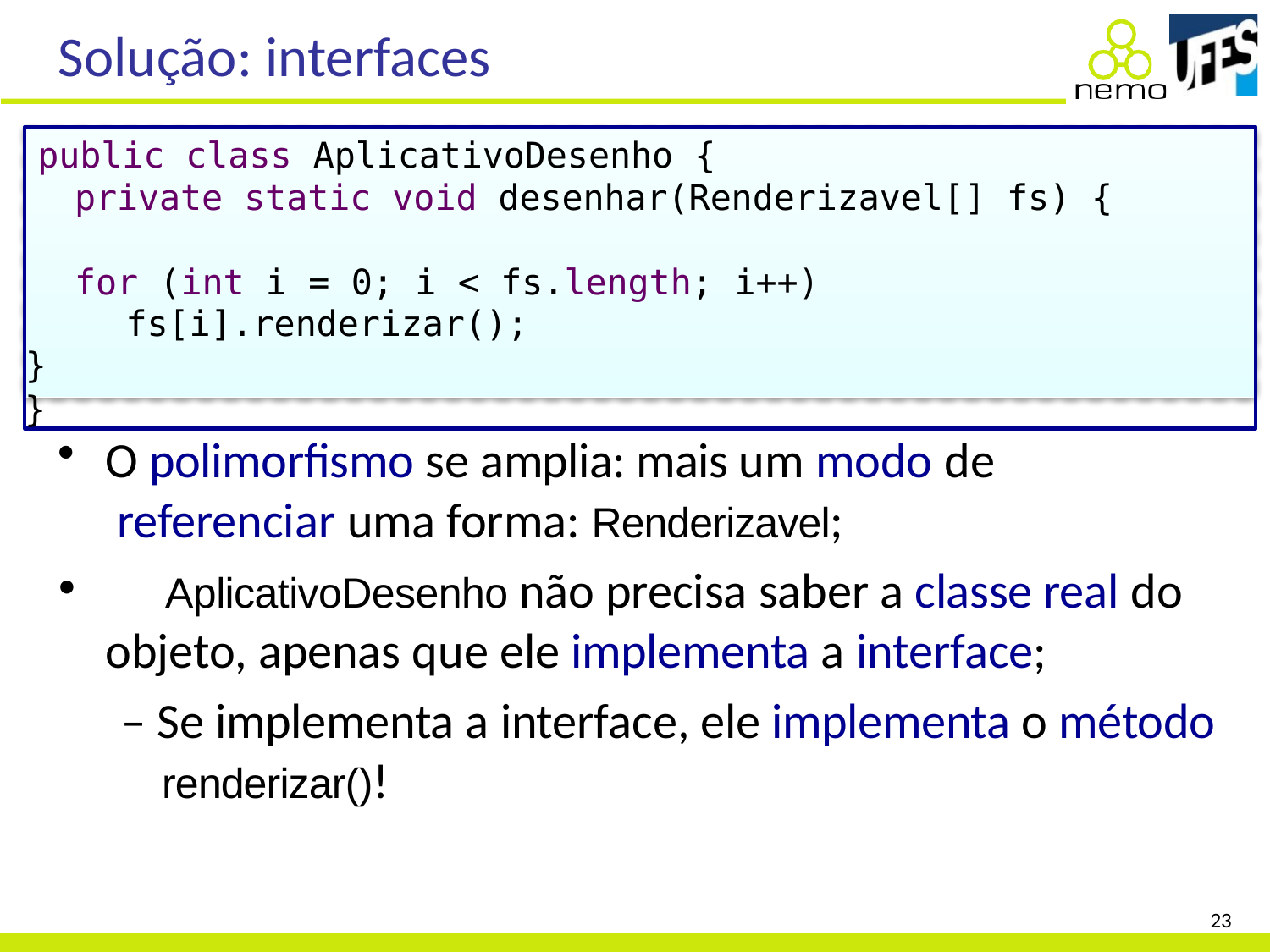

# Solução: interfaces

public class AplicativoDesenho {
private static void desenhar(Renderizavel[] fs) {
for (int i = 0; i < fs.length; i++)
fs[i].renderizar();
}
}
O polimorfismo se amplia: mais um modo de  referenciar uma forma: Renderizavel;
	AplicativoDesenho não precisa saber a classe real do  objeto, apenas que ele implementa a interface;
– Se implementa a interface, ele implementa o método
renderizar()!
23